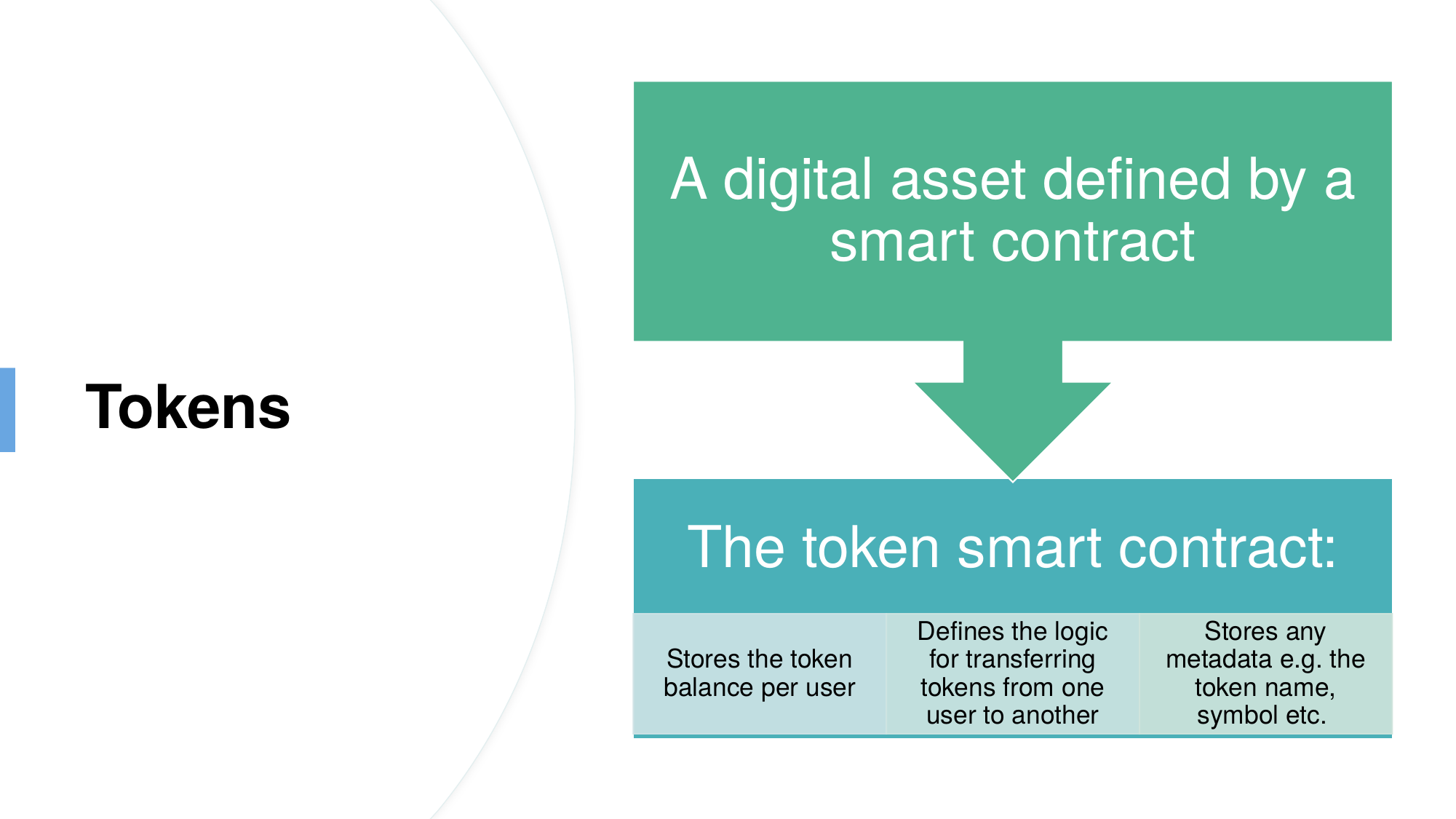

The token smart contract:
Stores the token balance per user
Defines the logic for transferring tokens from one user to another
Stores any metadata e.g. the token name, symbol etc.
A digital asset defined by a smart contract
# Tokens